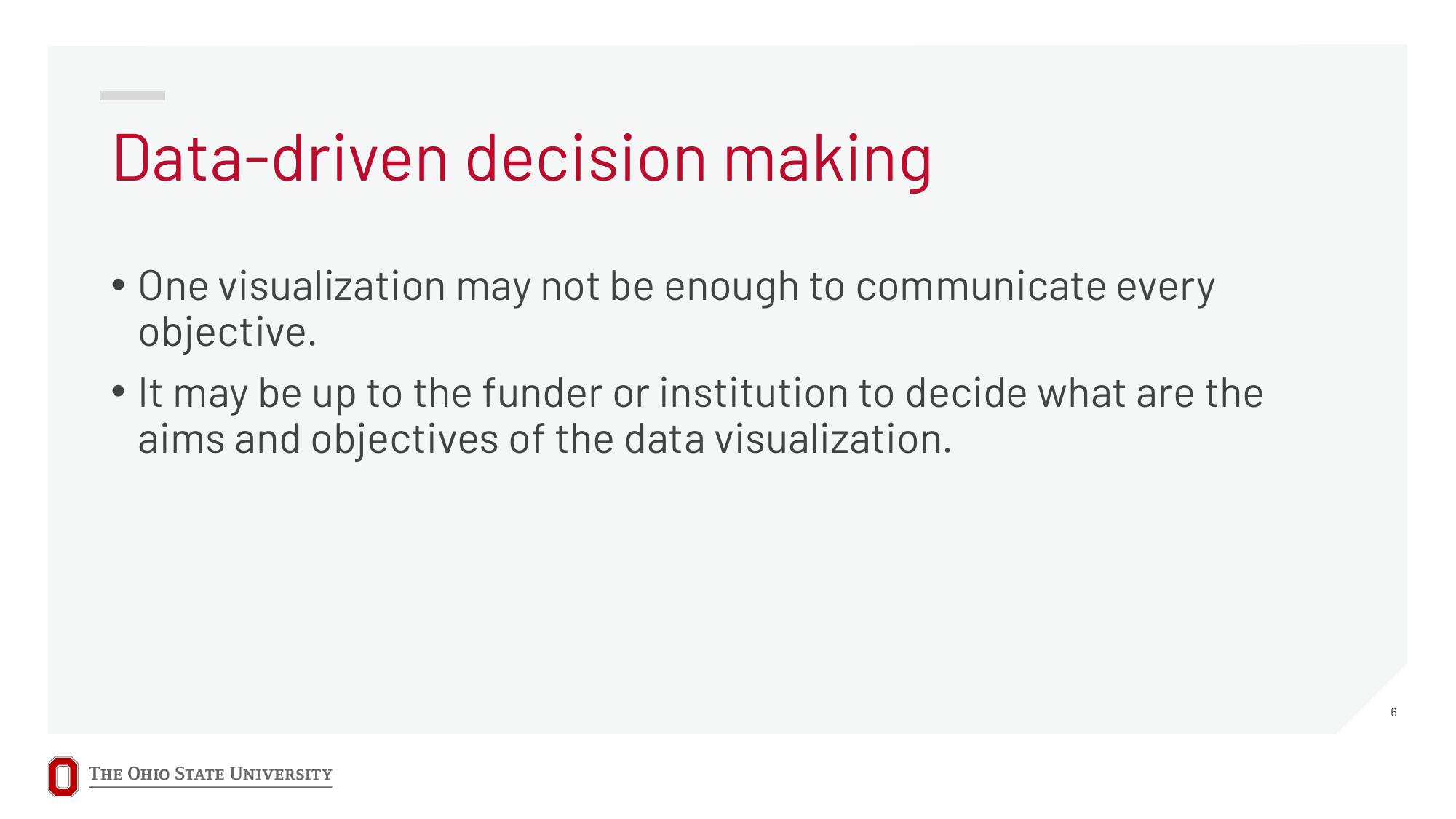

# Data-driven decision making
One visualization may not be enough to communicate every objective.
It may be up to the funder or institution to decide what are the aims and objectives of the data visualization.
6